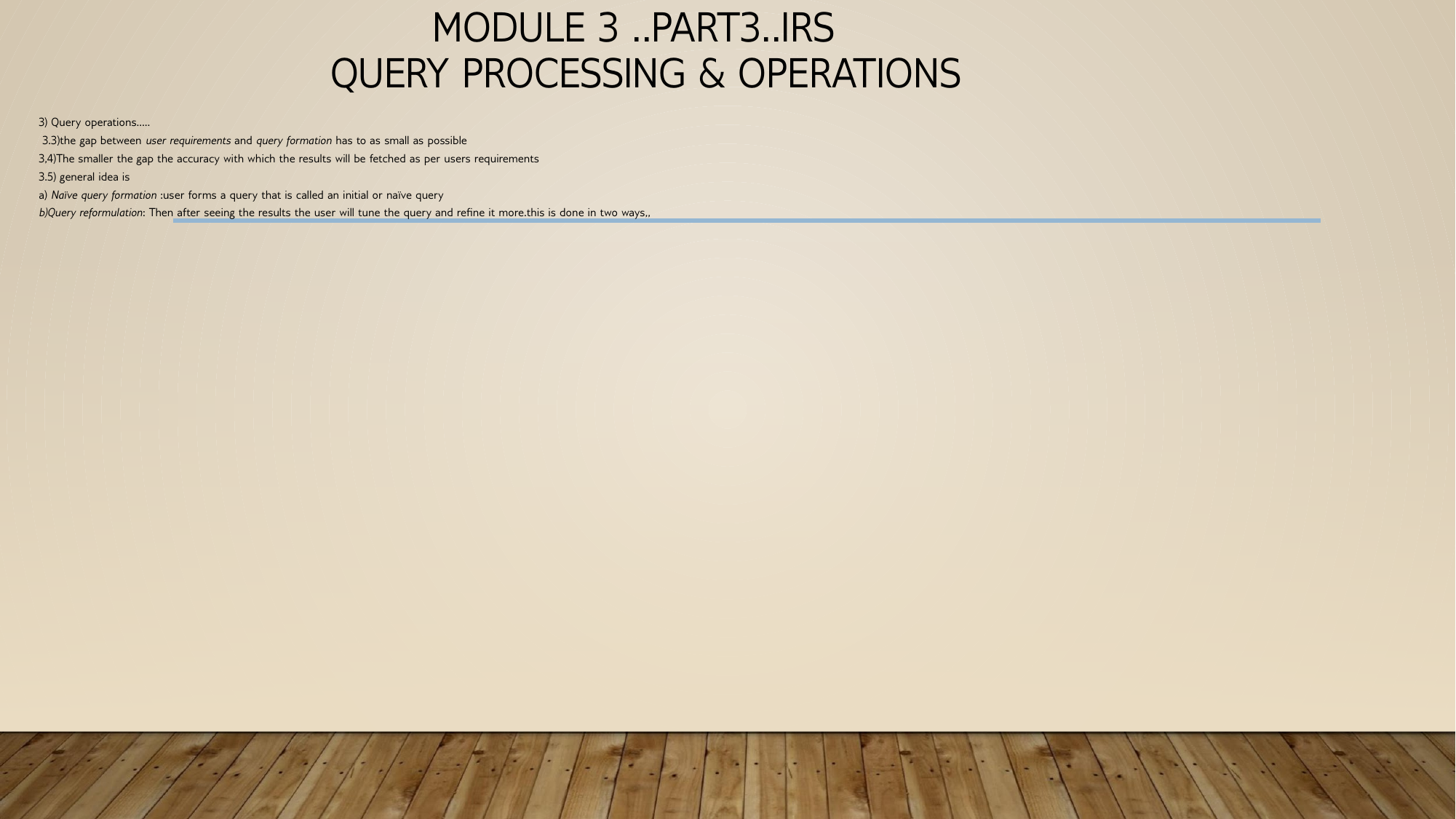

# MODULE 3 ..PART3..IRS QUERY PROCESSING & OPERATIONS

3) Query operations…..
 3.3)the gap between user requirements and query formation has to as small as possible
3,4)The smaller the gap the accuracy with which the results will be fetched as per users requirements
3.5) general idea is
a) Naïve query formation :user forms a query that is called an initial or naïve query
b)Query reformulation: Then after seeing the results the user will tune the query and refine it more.this is done in two ways,,